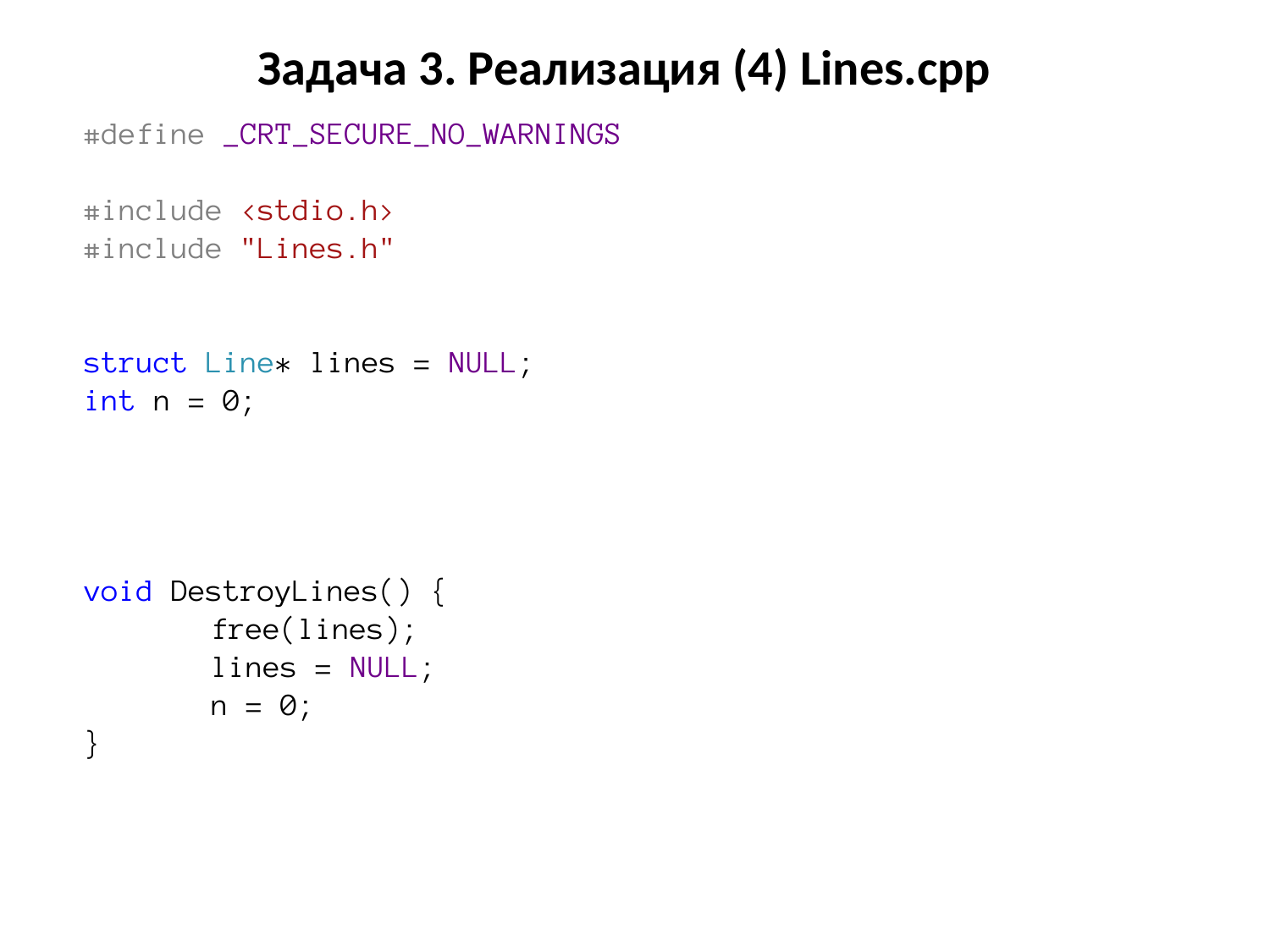

# Задача 3. Реализация (4) Lines.cpp
#define _CRT_SECURE_NO_WARNINGS

#include <stdio.h>
#include "Lines.h"

struct Line* lines = NULL;
int n = 0;

void DestroyLines() {
	free(lines);
	lines = NULL;
	n = 0;
}